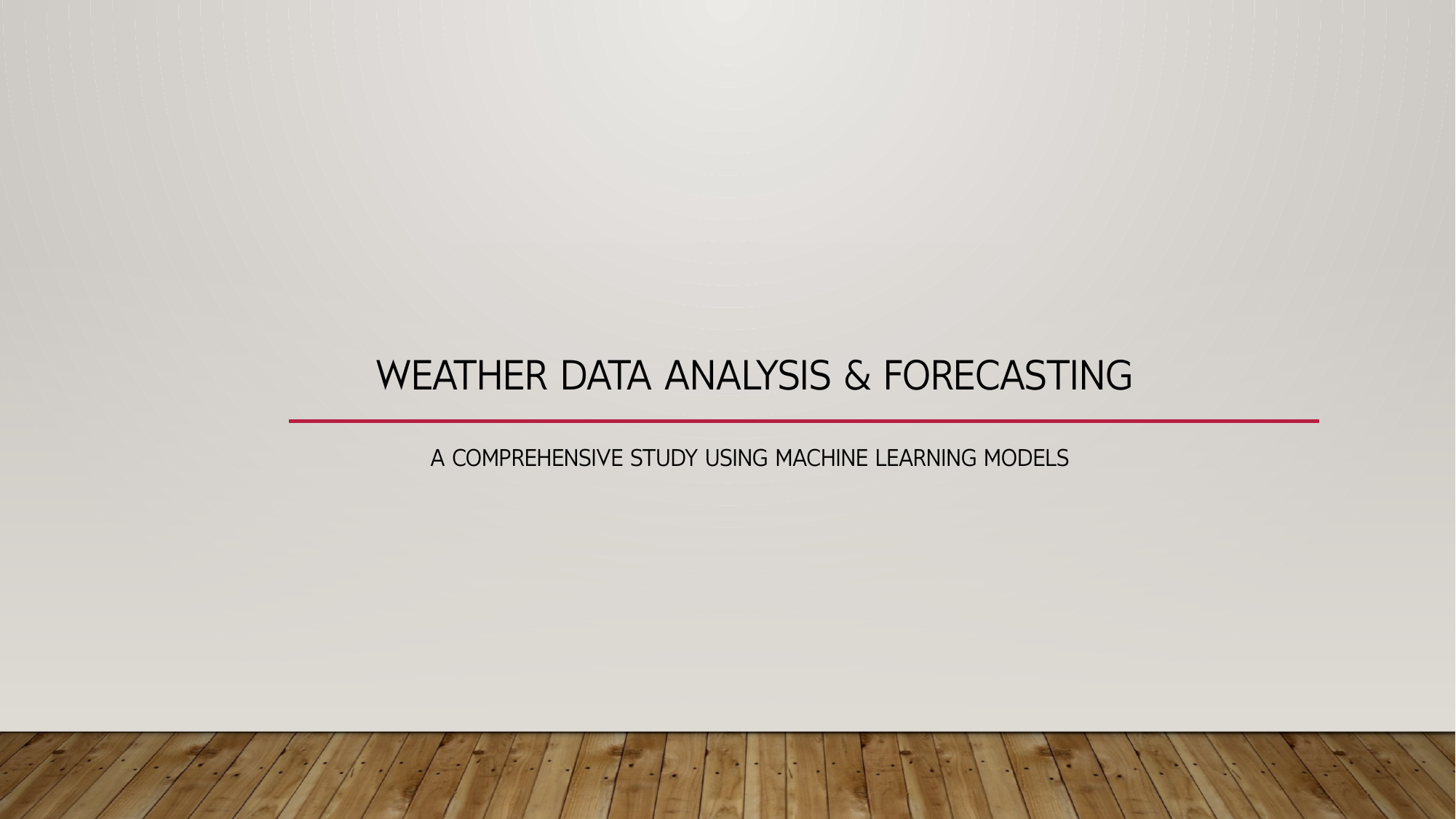

# Weather Data Analysis & Forecasting
                A Comprehensive Study Using Machine Learning Models